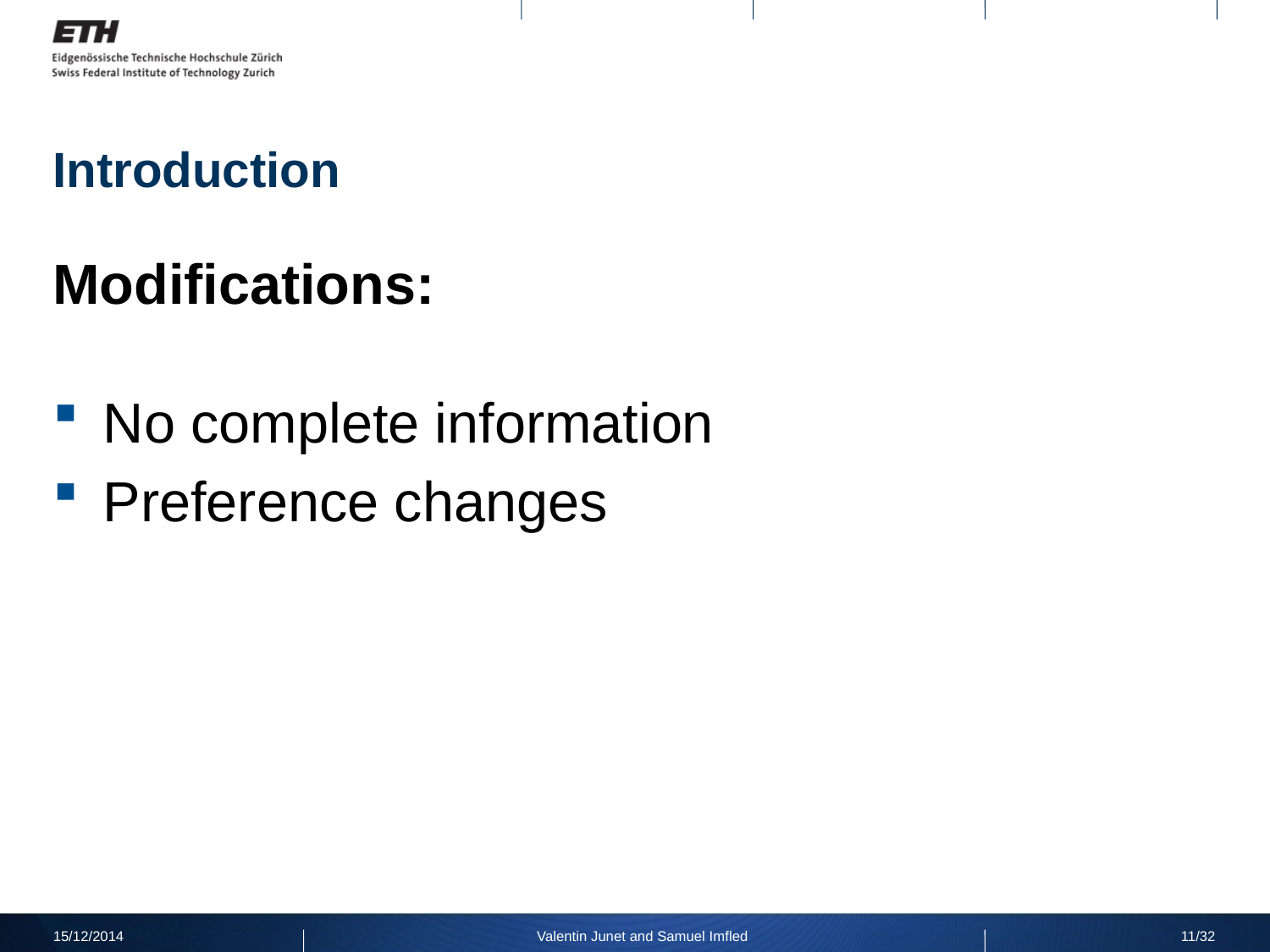

# Introduction
Modifications:

No complete information
Preference changes
15/12/2014
Valentin Junet and Samuel Imfled
11/32